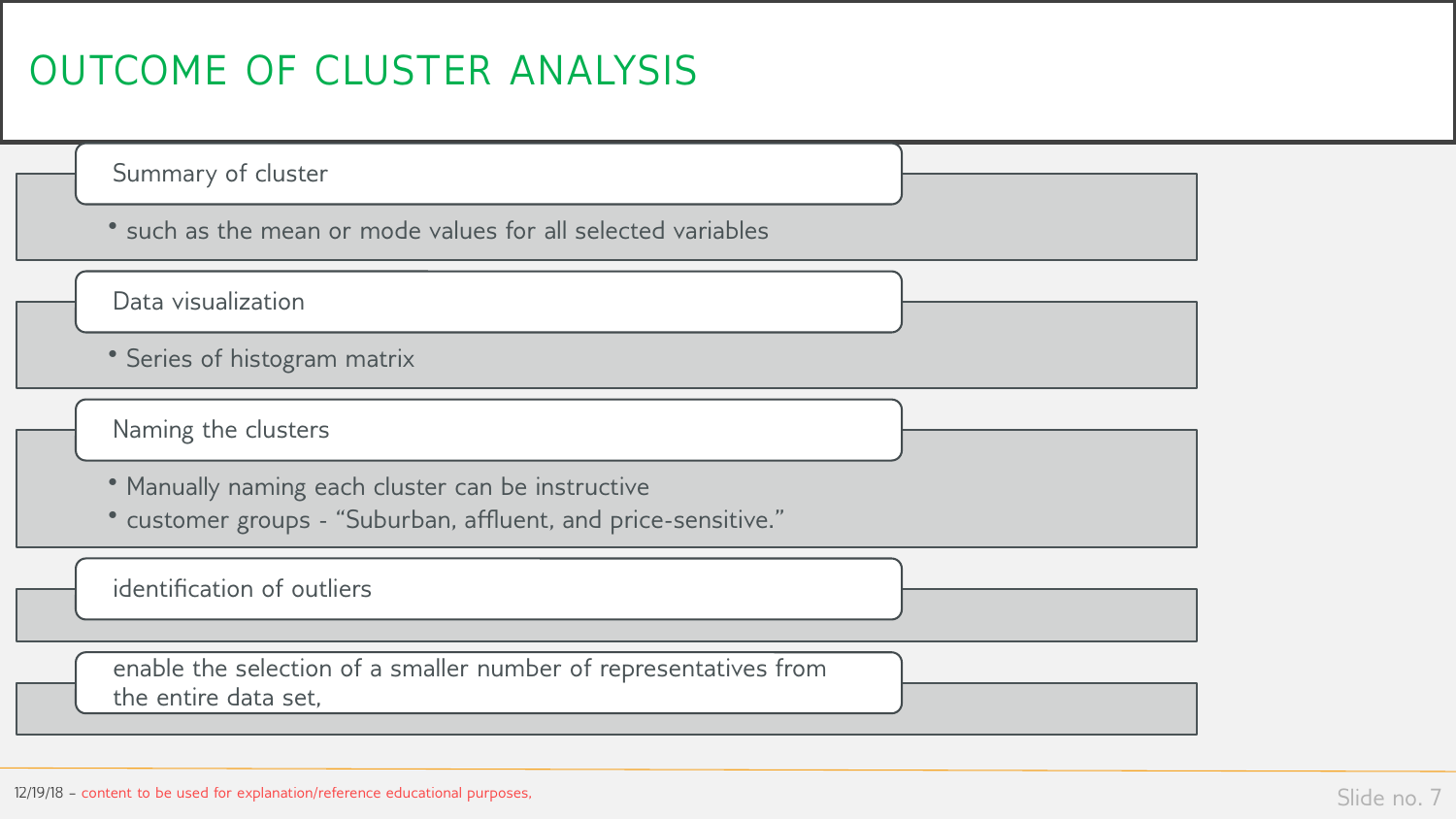

# Outcome of cluster analysis
such as the mean or mode values for all selected variables
Summary of cluster
Series of histogram matrix
Data visualization
Manually naming each cluster can be instructive
customer groups - “Suburban, affluent, and price-sensitive.”
Naming the clusters
identification of outliers
enable the selection of a smaller number of representatives from the entire data set,
12/19/18 – content to be used for explanation/reference educational purposes,
Slide no. 7